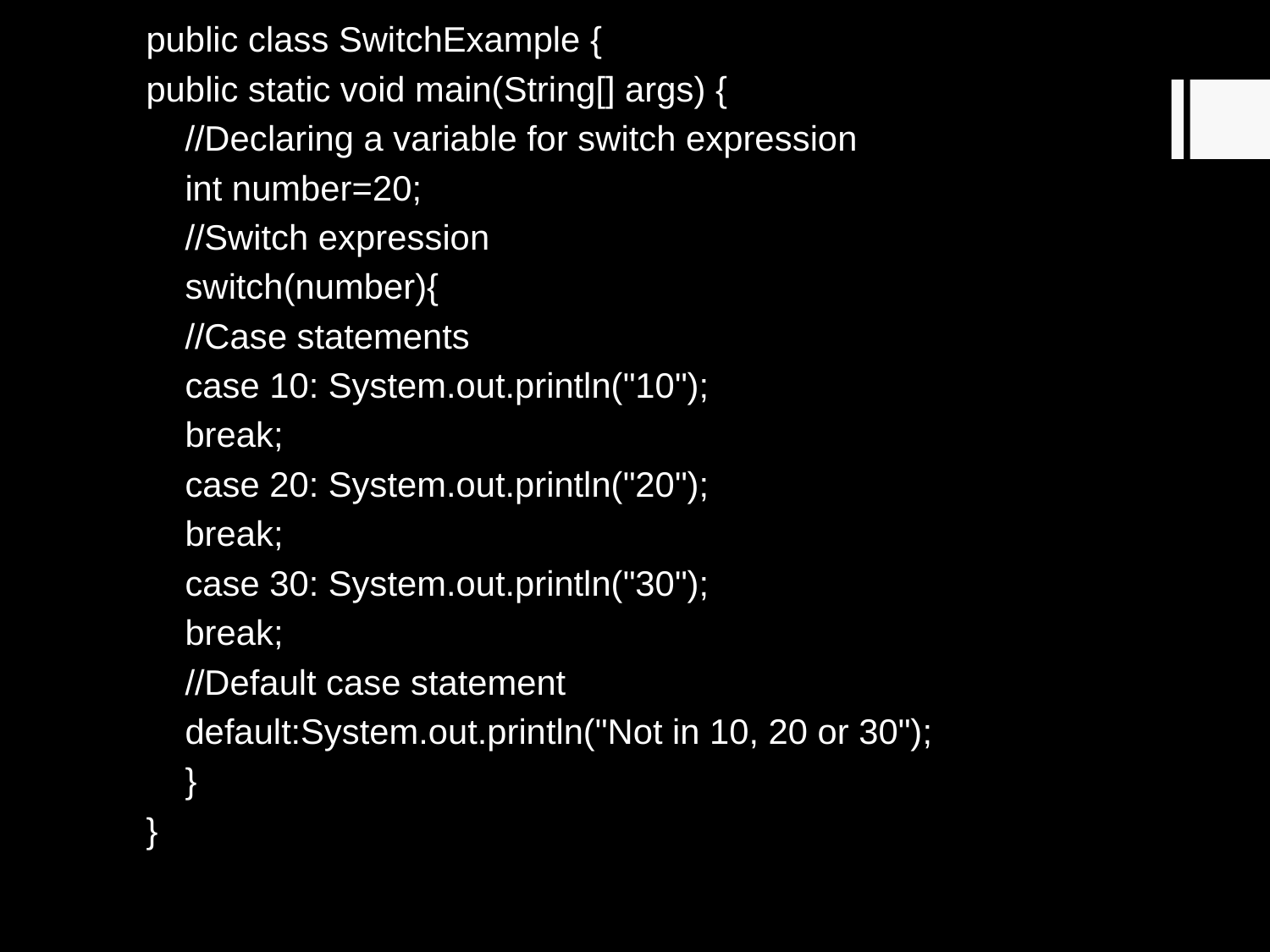

public class SwitchExample {
public static void main(String[] args) {
    //Declaring a variable for switch expression
    int number=20;
    //Switch expression
    switch(number){
    //Case statements
    case 10: System.out.println("10");
    break;
    case 20: System.out.println("20");
    break;
    case 30: System.out.println("30");
    break;
    //Default case statement
    default:System.out.println("Not in 10, 20 or 30");
    }
}